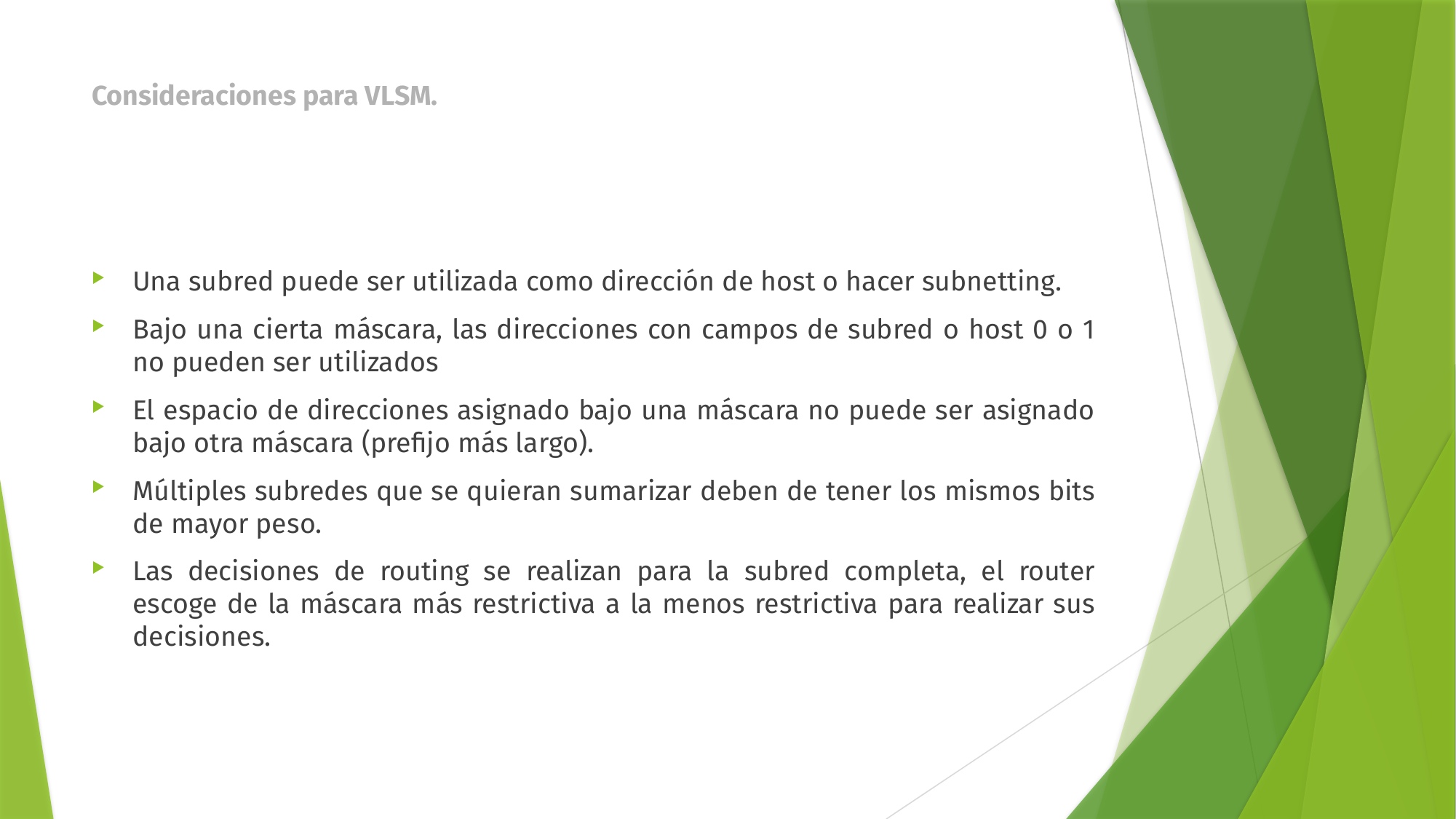

# Consideraciones para VLSM.
Una subred puede ser utilizada como dirección de host o hacer subnetting.
Bajo una cierta máscara, las direcciones con campos de subred o host 0 o 1 no pueden ser utilizados
El espacio de direcciones asignado bajo una máscara no puede ser asignado bajo otra máscara (prefijo más largo).
Múltiples subredes que se quieran sumarizar deben de tener los mismos bits de mayor peso.
Las decisiones de routing se realizan para la subred completa, el router escoge de la máscara más restrictiva a la menos restrictiva para realizar sus decisiones.